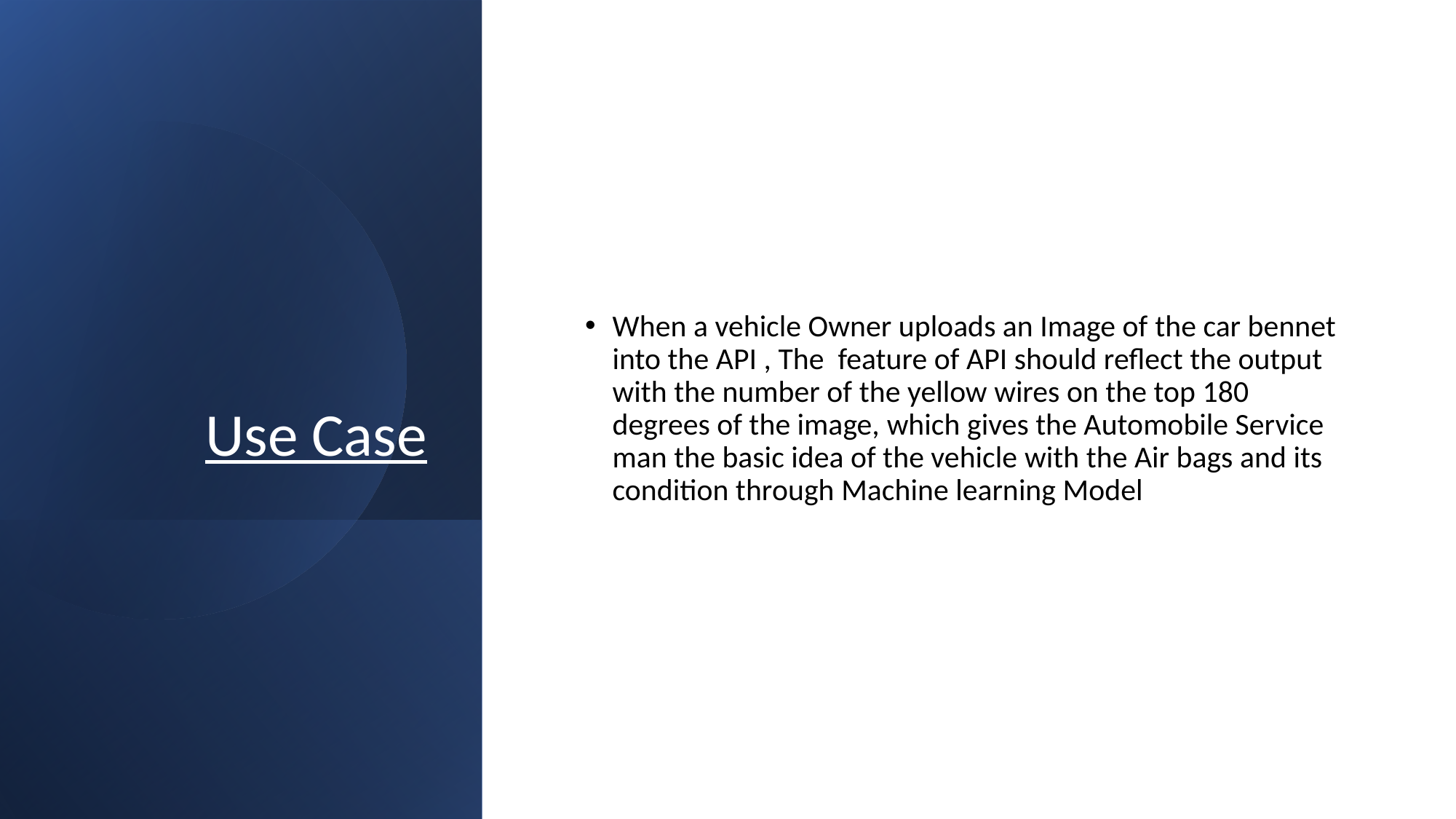

# Use Case
When a vehicle Owner uploads an Image of the car bennet into the API , The  feature of API should reflect the output with the number of the yellow wires on the top 180 degrees of the image, which gives the Automobile Service man the basic idea of the vehicle with the Air bags and its condition through Machine learning Model